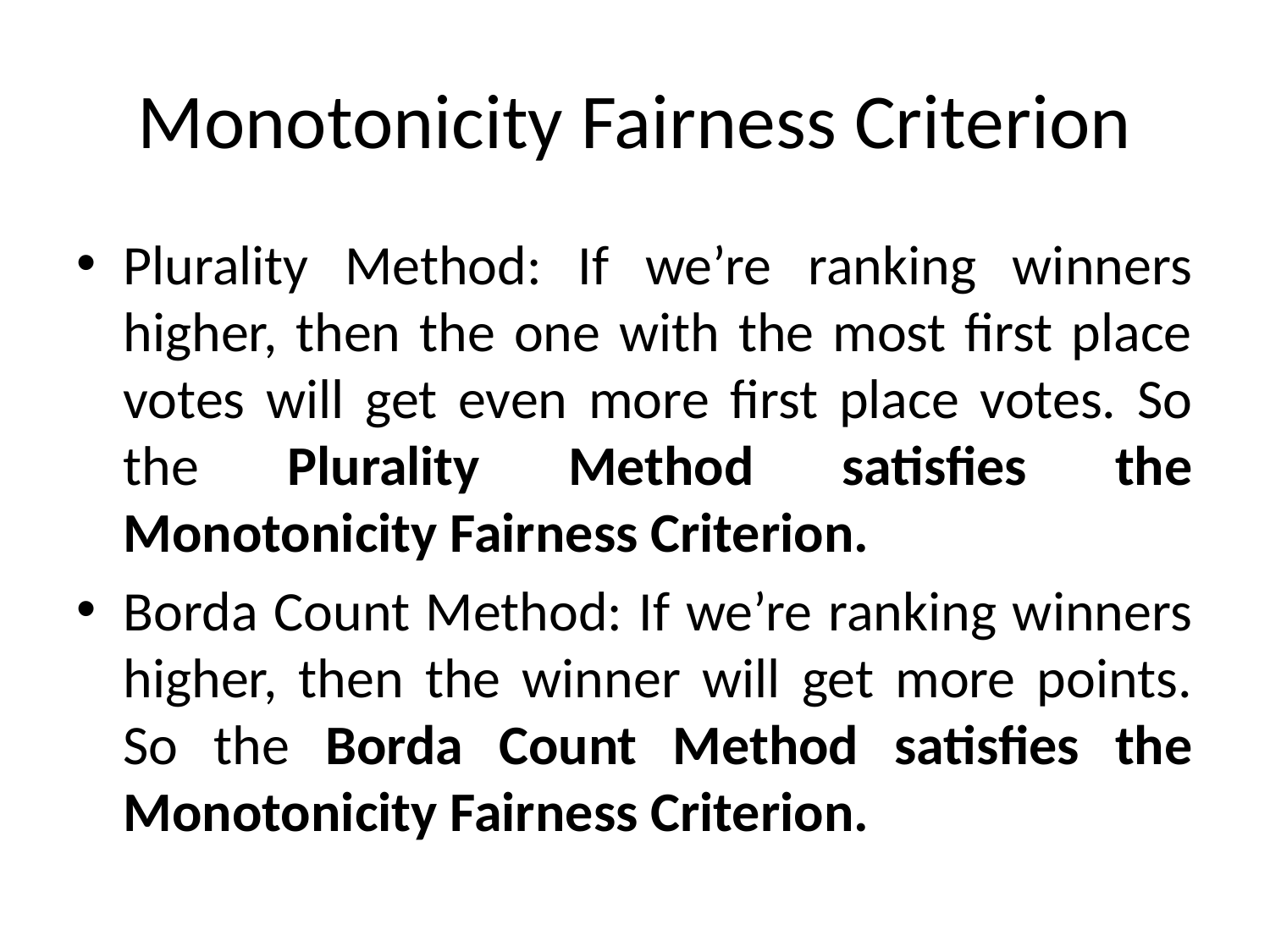

# Monotonicity Fairness Criterion
Plurality Method: If we’re ranking winners higher, then the one with the most first place votes will get even more first place votes. So the Plurality Method satisfies the Monotonicity Fairness Criterion.
Borda Count Method: If we’re ranking winners higher, then the winner will get more points. So the Borda Count Method satisfies the Monotonicity Fairness Criterion.